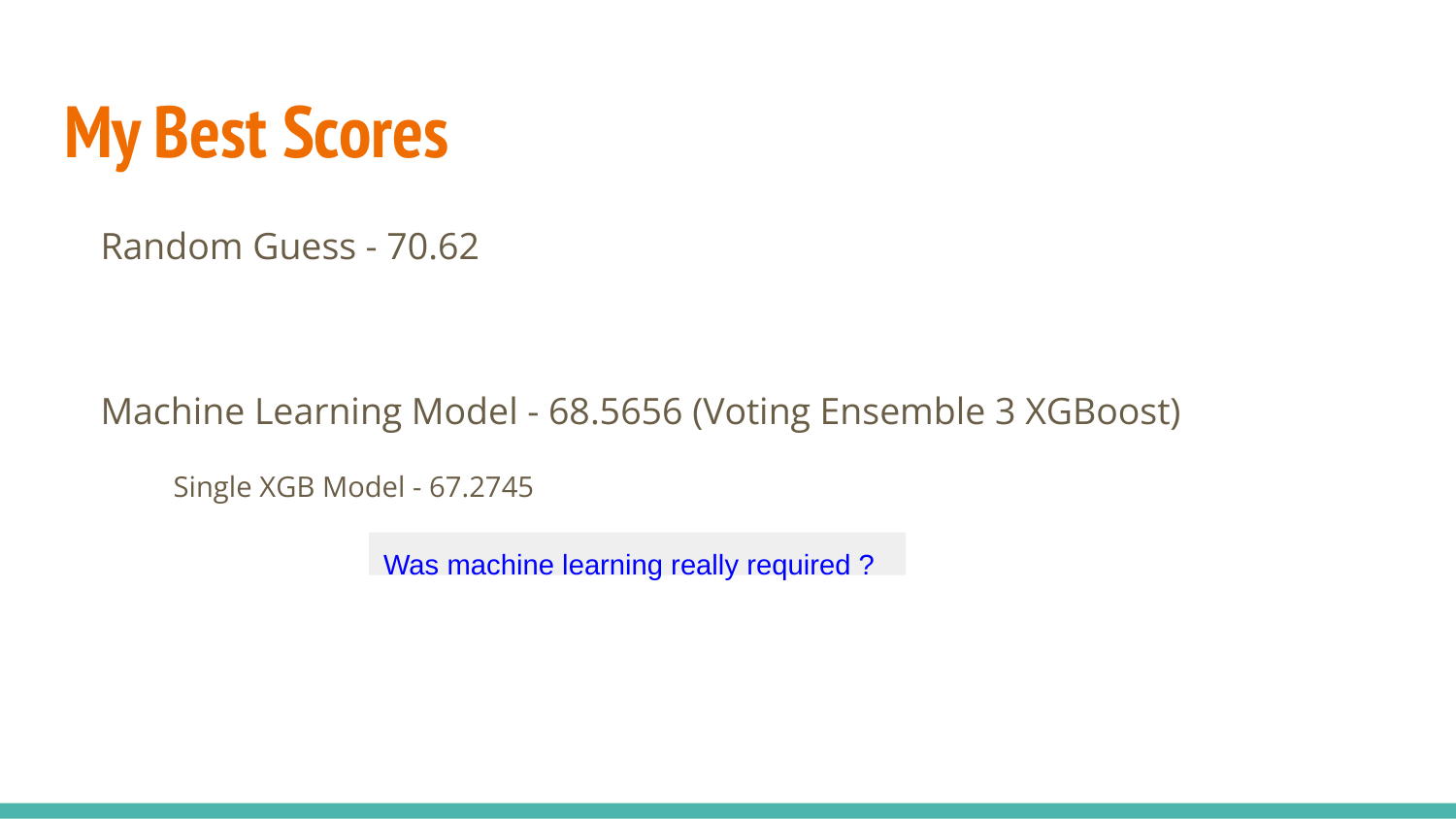

# My Best Scores
Random Guess - 70.62

Machine Learning Model - 68.5656 (Voting Ensemble 3 XGBoost)
Single XGB Model - 67.2745
Was machine learning really required ?